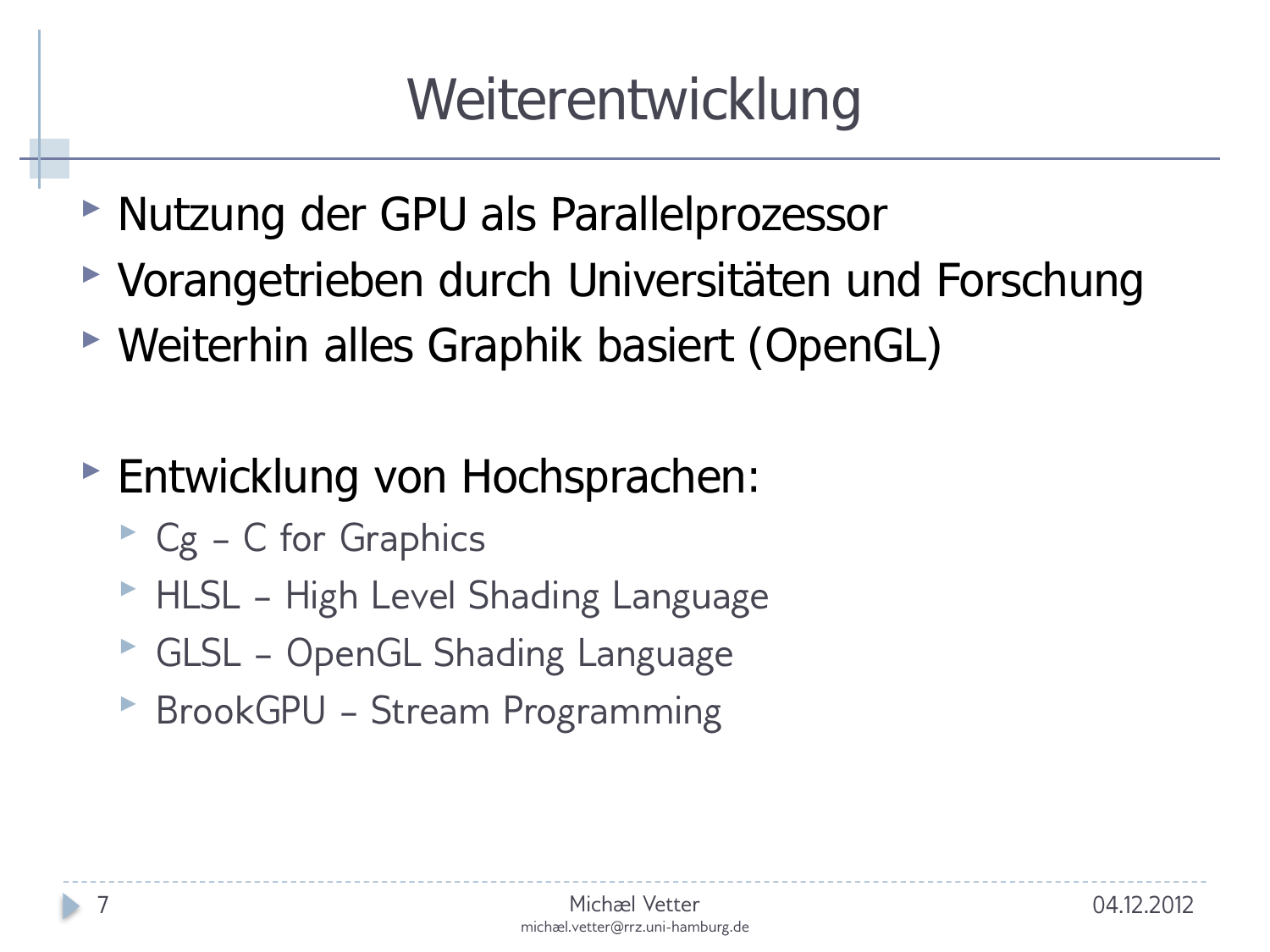

# Weiterentwicklung
Nutzung der GPU als Parallelprozessor
Vorangetrieben durch Universitäten und Forschung
Weiterhin alles Graphik basiert (OpenGL)

Entwicklung von Hochsprachen:
Cg – C for Graphics
HLSL – High Level Shading Language
GLSL – OpenGL Shading Language
BrookGPU – Stream Programming
7
Michael Vetter
michael.vetter@rrz.uni-hamburg.de
04.12.2012